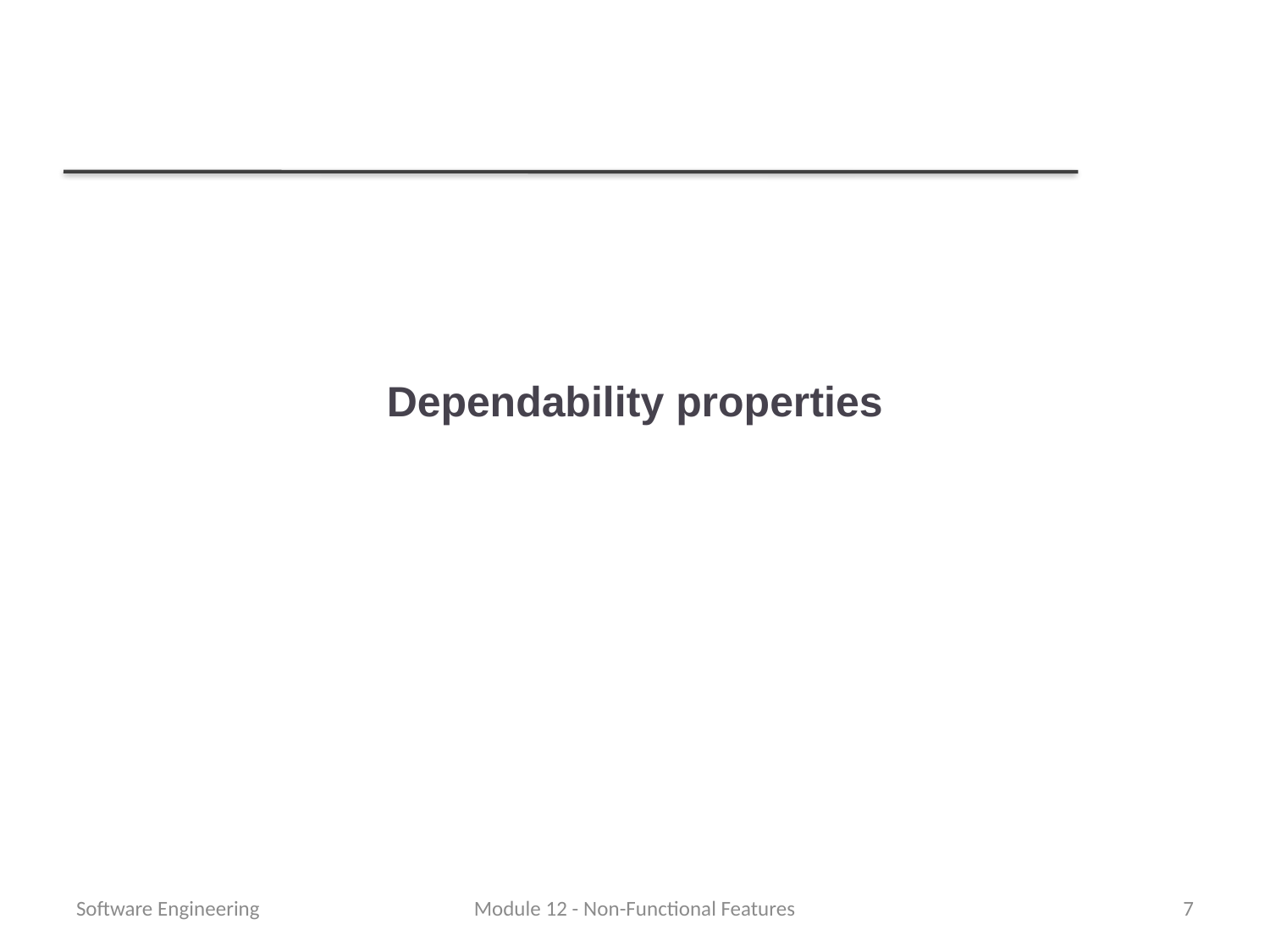

# Dependability properties
Software Engineering
Module 12 - Non-Functional Features
7